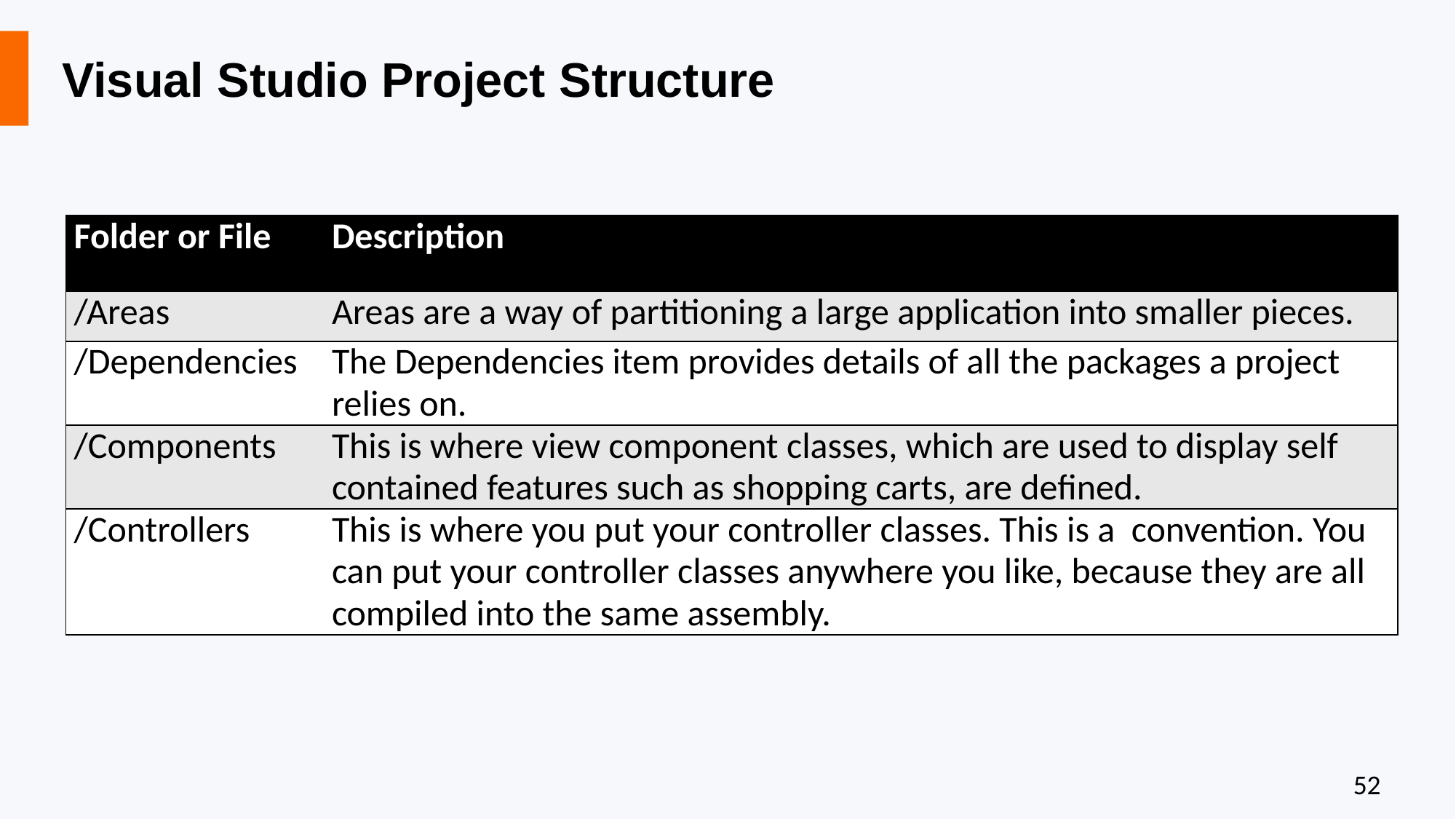

# Visual Studio Project Structure
| Folder or File | Description |
| --- | --- |
| /Areas | Areas are a way of partitioning a large application into smaller pieces. |
| /Dependencies | The Dependencies item provides details of all the packages a project relies on. |
| /Components | This is where view component classes, which are used to display self contained features such as shopping carts, are defined. |
| /Controllers | This is where you put your controller classes. This is a convention. You can put your controller classes anywhere you like, because they are all compiled into the same assembly. |